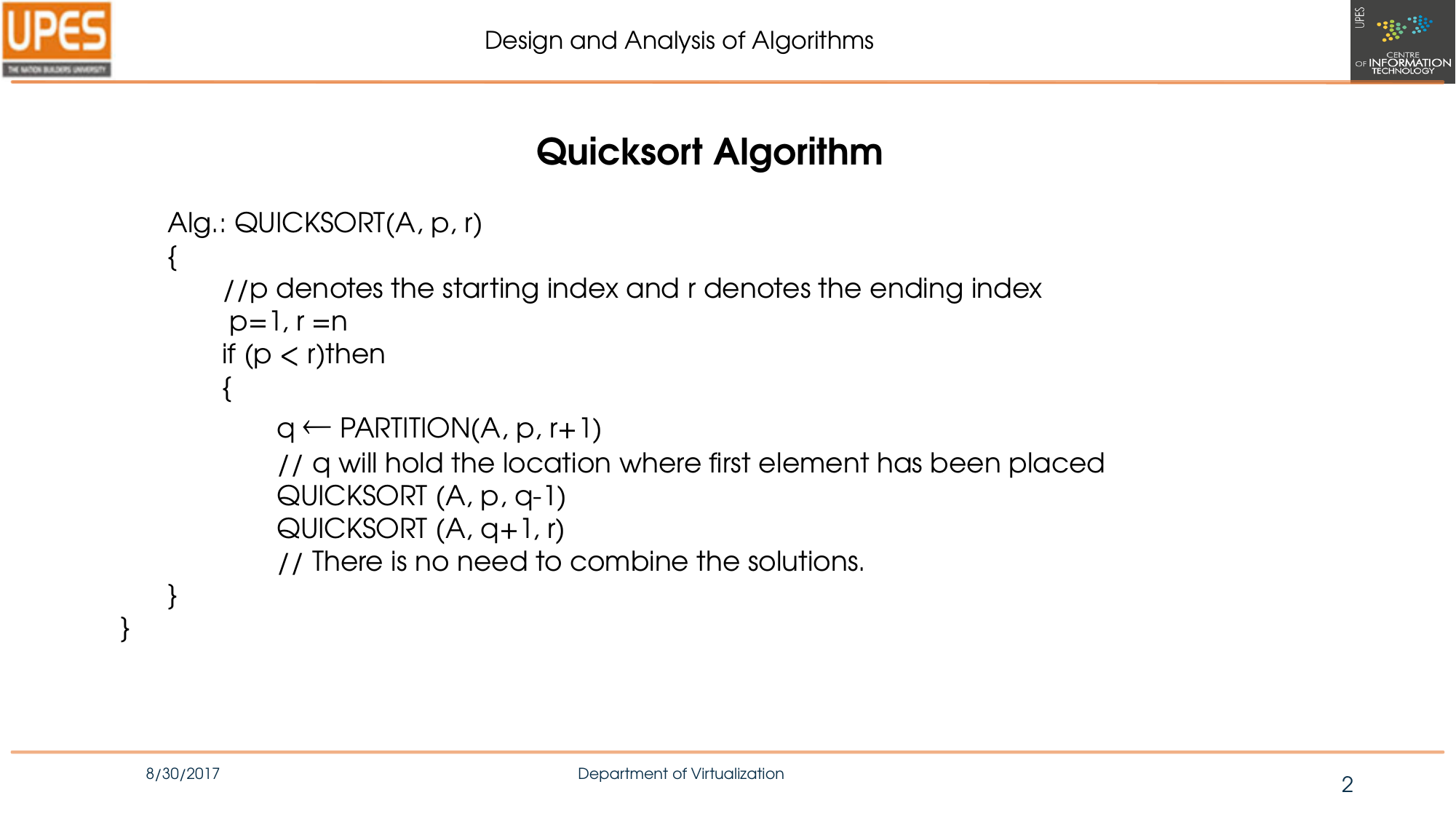

Quicksort Algorithm

	Alg.: QUICKSORT(A, p, r)
	{
	//p denotes the starting index and r denotes the ending index
	 p=1, r =n
	if (p < r)then
	{
	q ← PARTITION(A, p, r+1)
	// q will hold the location where first element has been placed
	QUICKSORT (A, p, q-1)
	QUICKSORT (A, q+1, r)
	// There is no need to combine the solutions.
}
}
Department of Virtualization
2
8/30/2017